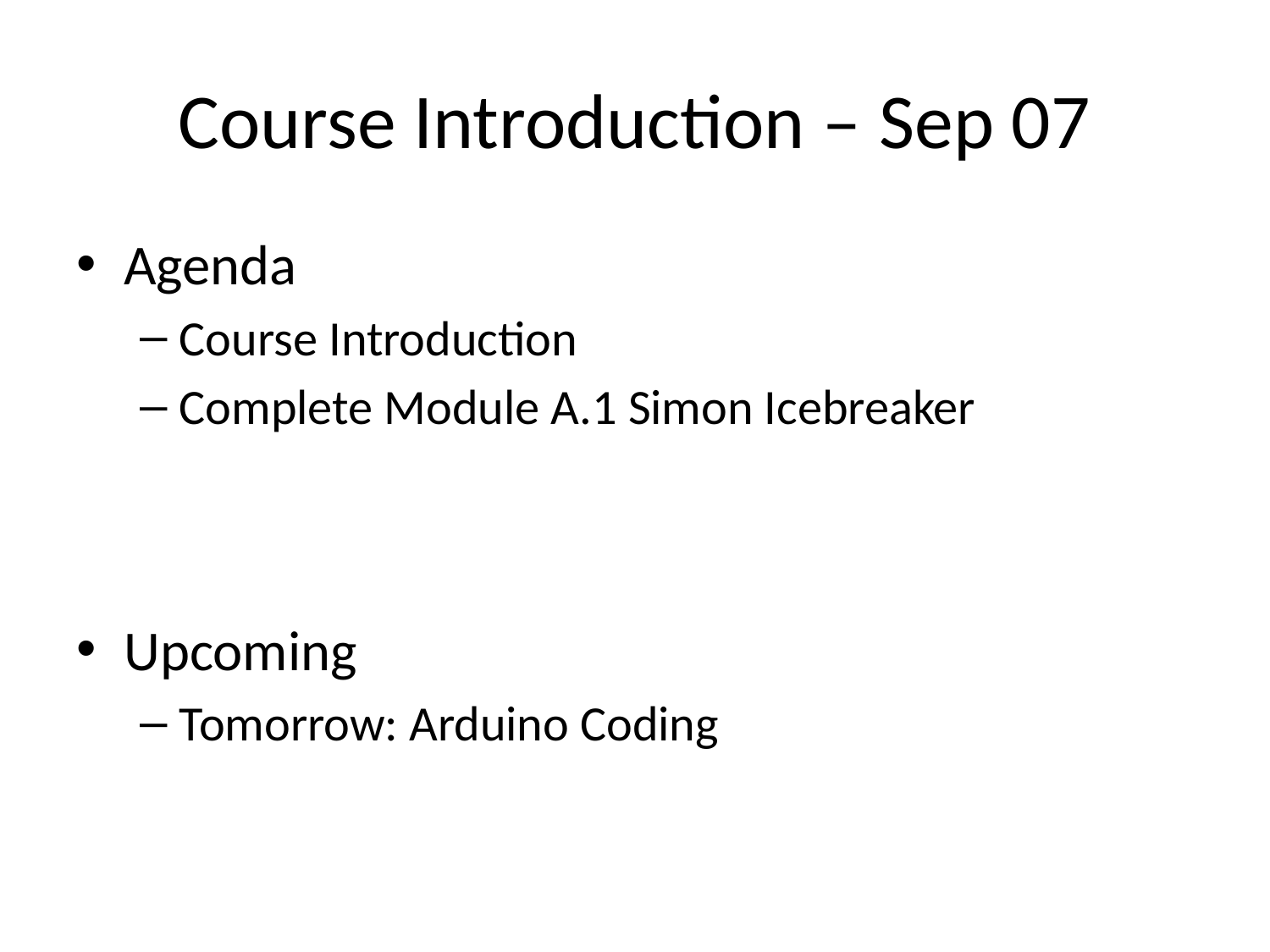

# Course Introduction – Sep 07
Agenda
Course Introduction
Complete Module A.1 Simon Icebreaker

Upcoming
Tomorrow: Arduino Coding